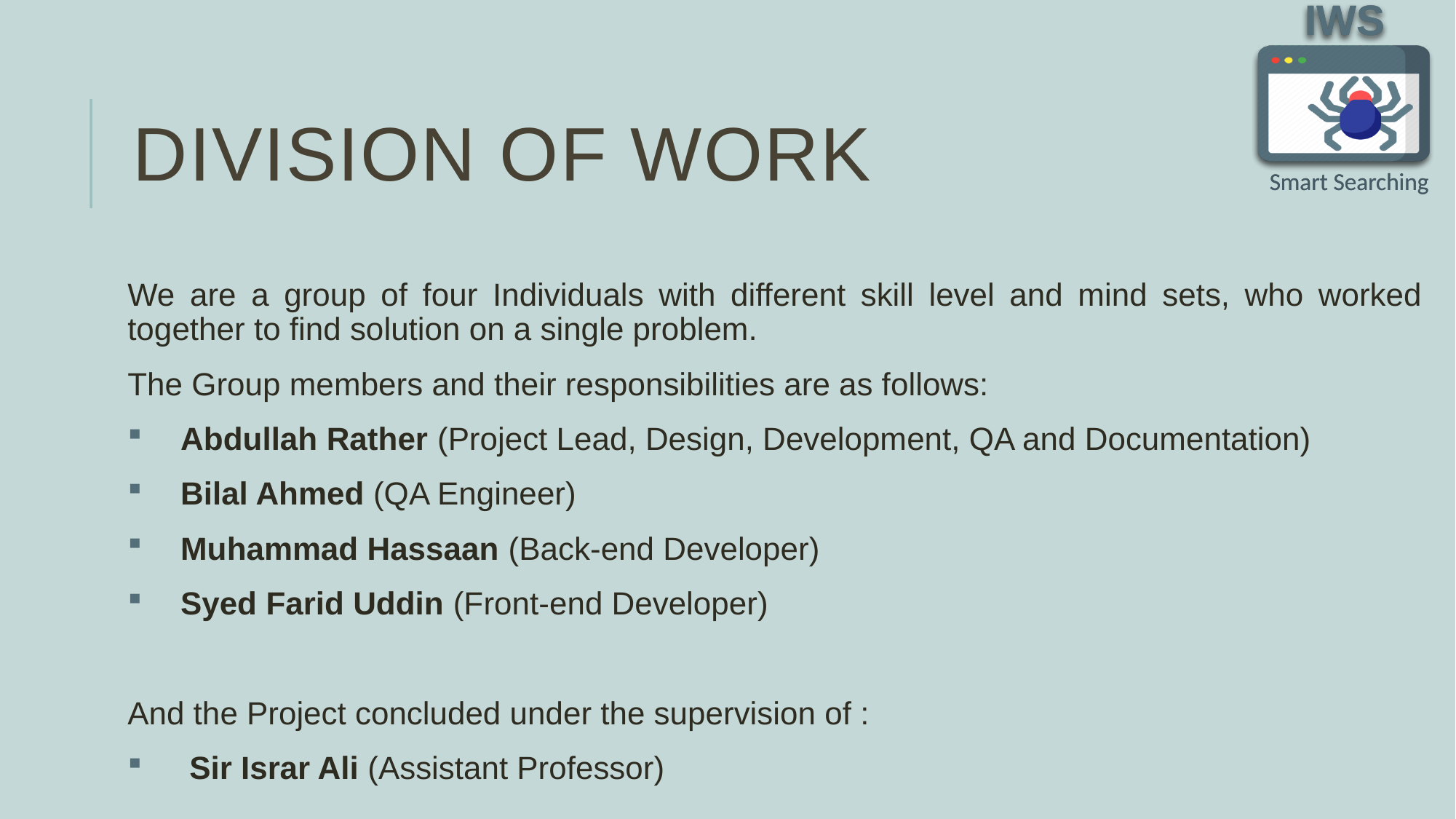

# Division of work
We are a group of four Individuals with different skill level and mind sets, who worked together to find solution on a single problem.
The Group members and their responsibilities are as follows:
Abdullah Rather (Project Lead, Design, Development, QA and Documentation)
Bilal Ahmed (QA Engineer)
Muhammad Hassaan (Back-end Developer)
Syed Farid Uddin (Front-end Developer)

And the Project concluded under the supervision of :
 Sir Israr Ali (Assistant Professor)